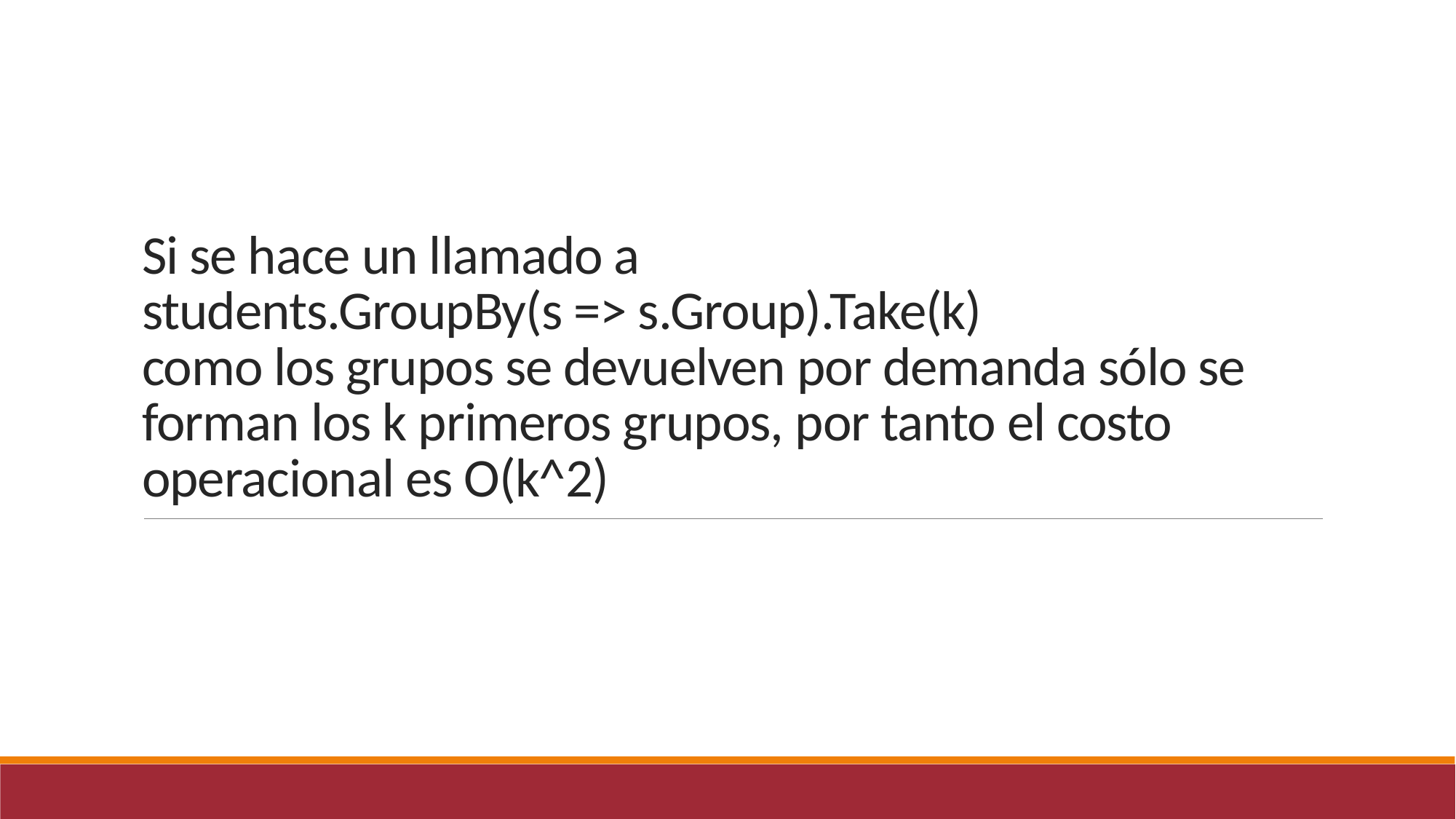

# Si se hace un llamado a students.GroupBy(s => s.Group).Take(k) como los grupos se devuelven por demanda sólo se forman los k primeros grupos, por tanto el costo operacional es O(k^2)